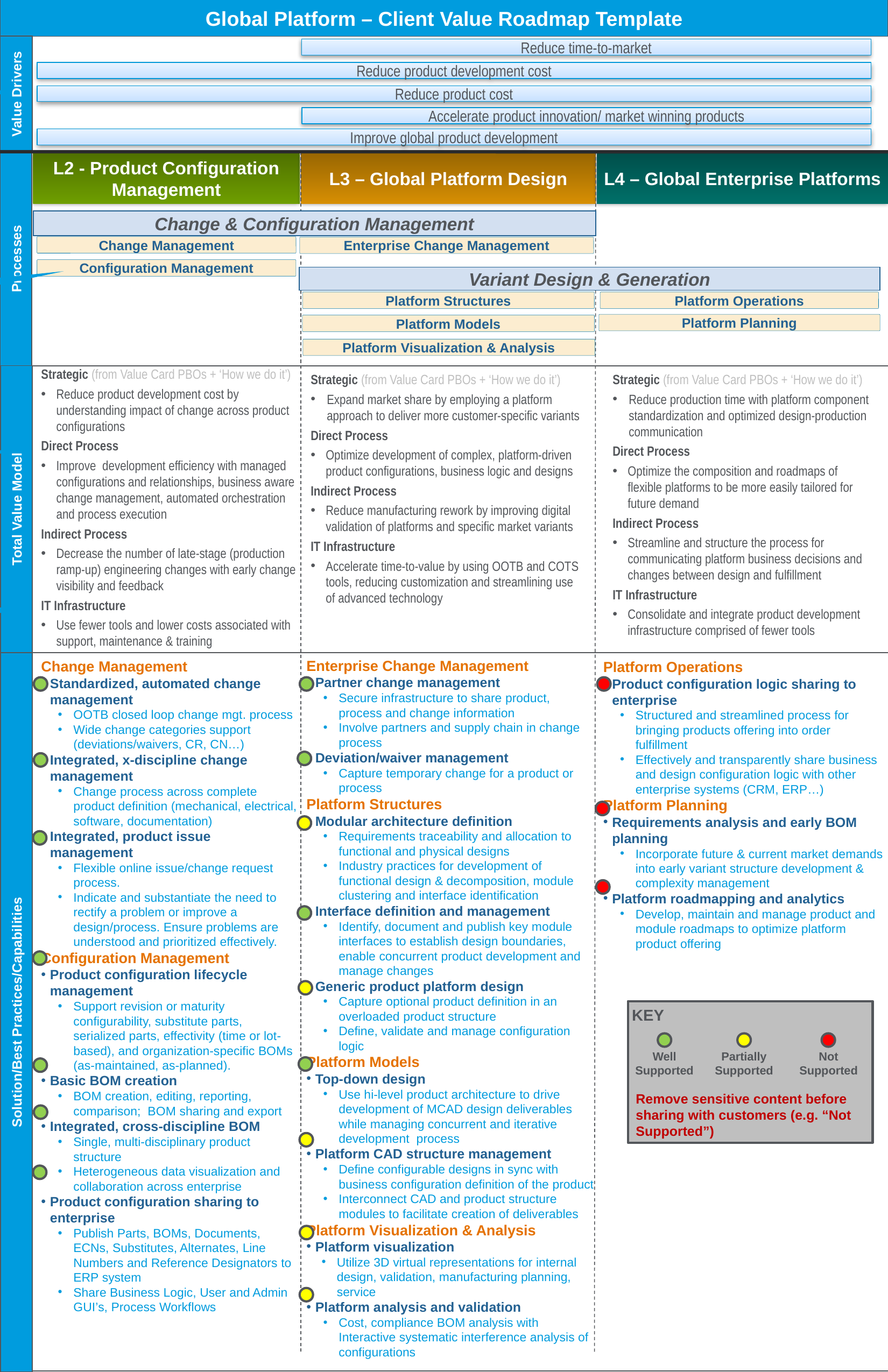

Global Platform – Client Value Roadmap Template
Value Drivers
Reduce time-to-market
Reduce product development cost
Value Drivers from Value Cards (can apply to some Solution levels)
Reduce product cost
Accelerate product innovation/ market winning products
Improve global product development
L2 - Product Configuration Management
L3 – Global Platform Design
L4 – Global Enterprise Platforms
“Implementation units” = organizational  collection of Best Practices that deliver value to clients
Change & Configuration Management
Change Management
Enterprise Change Management
Processes
Configuration Management
Variant Design & Generation
“Implementation Units” to Process mapping
Implementation Unit (IU)
Platform Structures
Platform Operations
Platform Planning
Platform Models
Platform Visualization & Analysis
Strategic (from Value Card PBOs + ‘How we do it’)
Reduce product development cost by understanding impact of change across product configurations
Direct Process
Improve  development efficiency with managed configurations and relationships, business aware change management, automated orchestration and process execution
Indirect Process
Decrease the number of late-stage (production ramp-up) engineering changes with early change visibility and feedback
IT Infrastructure
Use fewer tools and lower costs associated with support, maintenance & training
Strategic (from Value Card PBOs + ‘How we do it’)
Expand market share by employing a platform approach to deliver more customer-specific variants
Direct Process
Optimize development of complex, platform-driven product configurations, business logic and designs
Indirect Process
Reduce manufacturing rework by improving digital validation of platforms and specific market variants
IT Infrastructure
Accelerate time-to-value by using OOTB and COTS tools, reducing customization and streamlining use of advanced technology
Strategic (from Value Card PBOs + ‘How we do it’)
Reduce production time with platform component standardization and optimized design-production communication
Direct Process
Optimize the composition and roadmaps of flexible platforms to be more easily tailored for future demand
Indirect Process
Streamline and structure the process for communicating platform business decisions and changes between design and fulfillment
IT Infrastructure
Consolidate and integrate product development infrastructure comprised of fewer tools
Total Value Model (TVM) + PBOs + ‘How we do it’ from Value Cards
Total Value Model
TVM will be done per IU and then rolled up for the Solution level
Enterprise Change Management
Partner change management
Secure infrastructure to share product, process and change information
Involve partners and supply chain in change process
Deviation/waiver management
Capture temporary change for a product or process
Platform Structures
Modular architecture definition
Requirements traceability and allocation to functional and physical designs
Industry practices for development of functional design & decomposition, module clustering and interface identification
Interface definition and management
Identify, document and publish key module interfaces to establish design boundaries, enable concurrent product development and manage changes
Generic product platform design
Capture optional product definition in an overloaded product structure
Define, validate and manage configuration logic
Platform Models
Top-down design
Use hi-level product architecture to drive development of MCAD design deliverables while managing concurrent and iterative development  process
Platform CAD structure management
Define configurable designs in sync with business configuration definition of the product
Interconnect CAD and product structure modules to facilitate creation of deliverables
Platform Visualization & Analysis
Platform visualization
Utilize 3D virtual representations for internal design, validation, manufacturing planning, service
Platform analysis and validation
Cost, compliance BOM analysis with Interactive systematic interference analysis of configurations
Change Management
Standardized, automated change management
OOTB closed loop change mgt. process
Wide change categories support (deviations/waivers, CR, CN…)
Integrated, x-discipline change management
Change process across complete product definition (mechanical, electrical, software, documentation)
Integrated, product issue management
Flexible online issue/change request process.
Indicate and substantiate the need to rectify a problem or improve a design/process. Ensure problems are understood and prioritized effectively.
Configuration Management
Product configuration lifecycle management
Support revision or maturity configurability, substitute parts, serialized parts, effectivity (time or lot-based), and organization-specific BOMs (as-maintained, as-planned).
Basic BOM creation
BOM creation, editing, reporting, comparison;  BOM sharing and export
Integrated, cross-discipline BOM
Single, multi-disciplinary product structure
Heterogeneous data visualization and collaboration across enterprise
Product configuration sharing to enterprise
Publish Parts, BOMs, Documents, ECNs, Substitutes, Alternates, Line Numbers and Reference Designators to ERP system
Share Business Logic, User and Admin GUI’s, Process Workflows
Platform Operations
Product configuration logic sharing to enterprise
Structured and streamlined process for bringing products offering into order fulfillment
Effectively and transparently share business and design configuration logic with other enterprise systems (CRM, ERP…)
Platform Planning
Requirements analysis and early BOM planning
Incorporate future & current market demands into early variant structure development & complexity management
Platform roadmapping and analytics
Develop, maintain and manage product and module roadmaps to optimize platform product offering

Solution/Best Practices/Capabilities
Remove sensitive content before sharing with customers (e.g. “Not Supported”)
KEY

Well Supported
Partially Supported
Not Supported